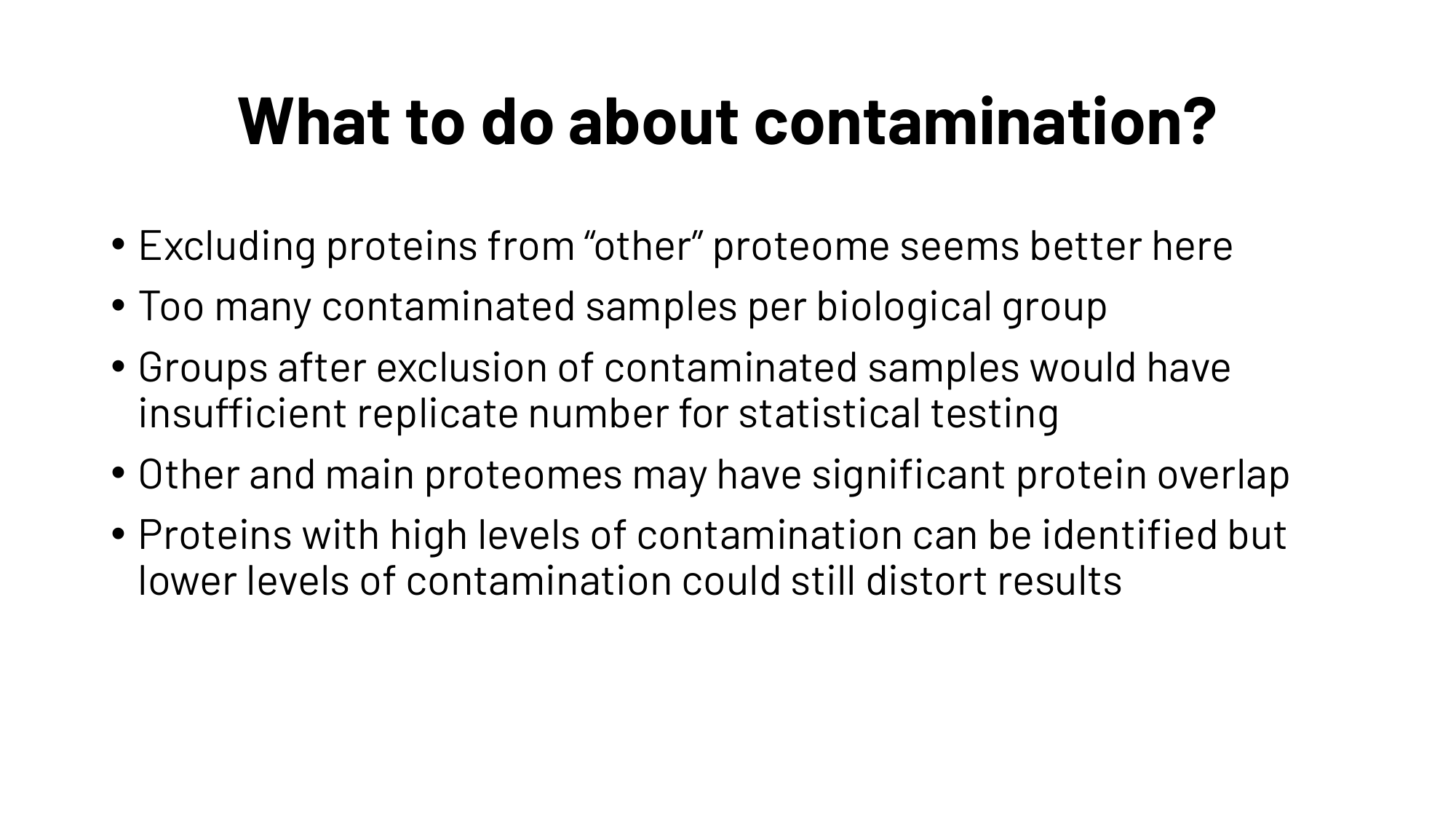

# What to do about contamination?
Excluding proteins from “other” proteome seems better here
Too many contaminated samples per biological group
Groups after exclusion of contaminated samples would have insufficient replicate number for statistical testing
Other and main proteomes may have significant protein overlap
Proteins with high levels of contamination can be identified but lower levels of contamination could still distort results